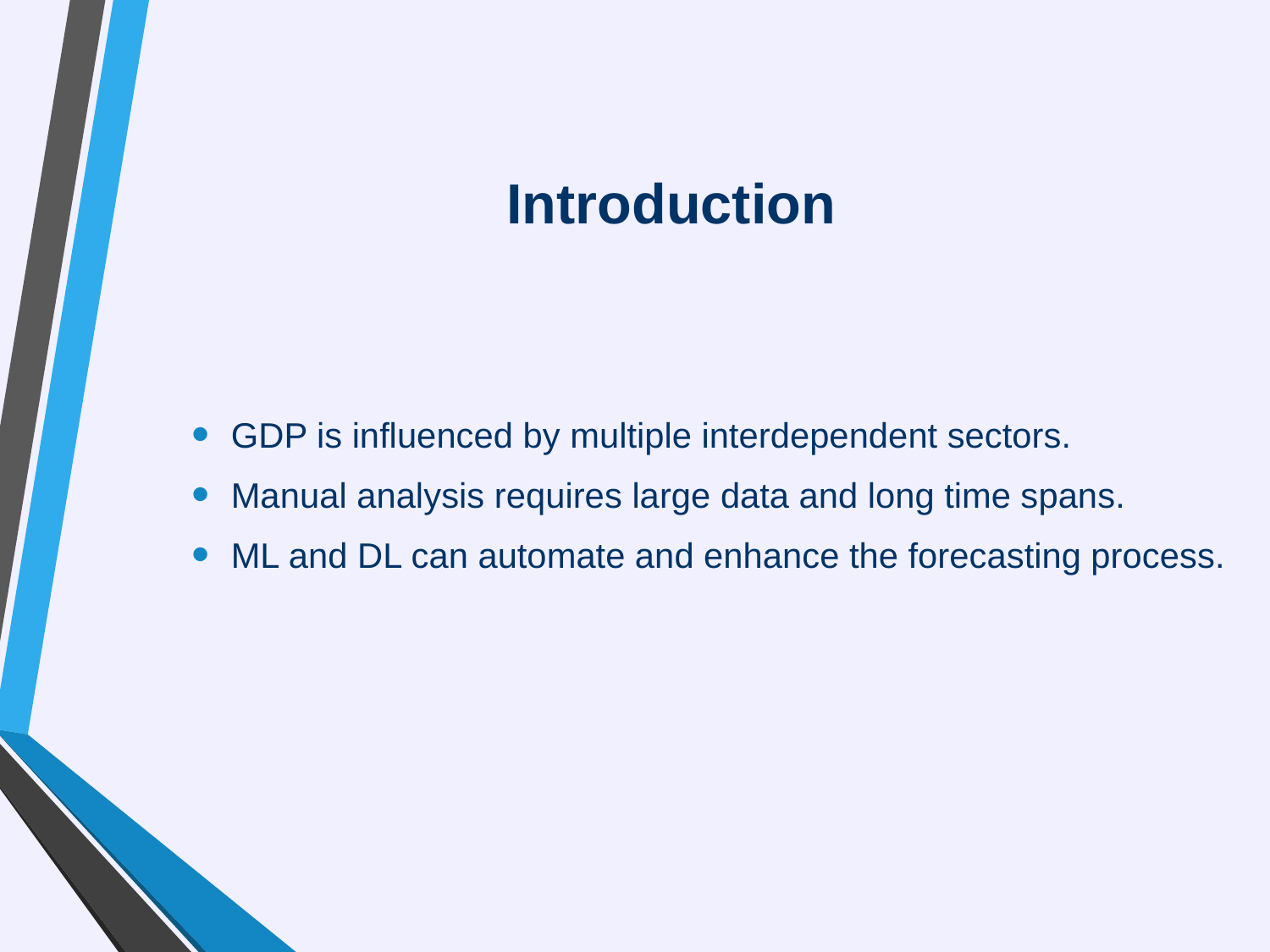

# Introduction
GDP is influenced by multiple interdependent sectors.
Manual analysis requires large data and long time spans.
ML and DL can automate and enhance the forecasting process.